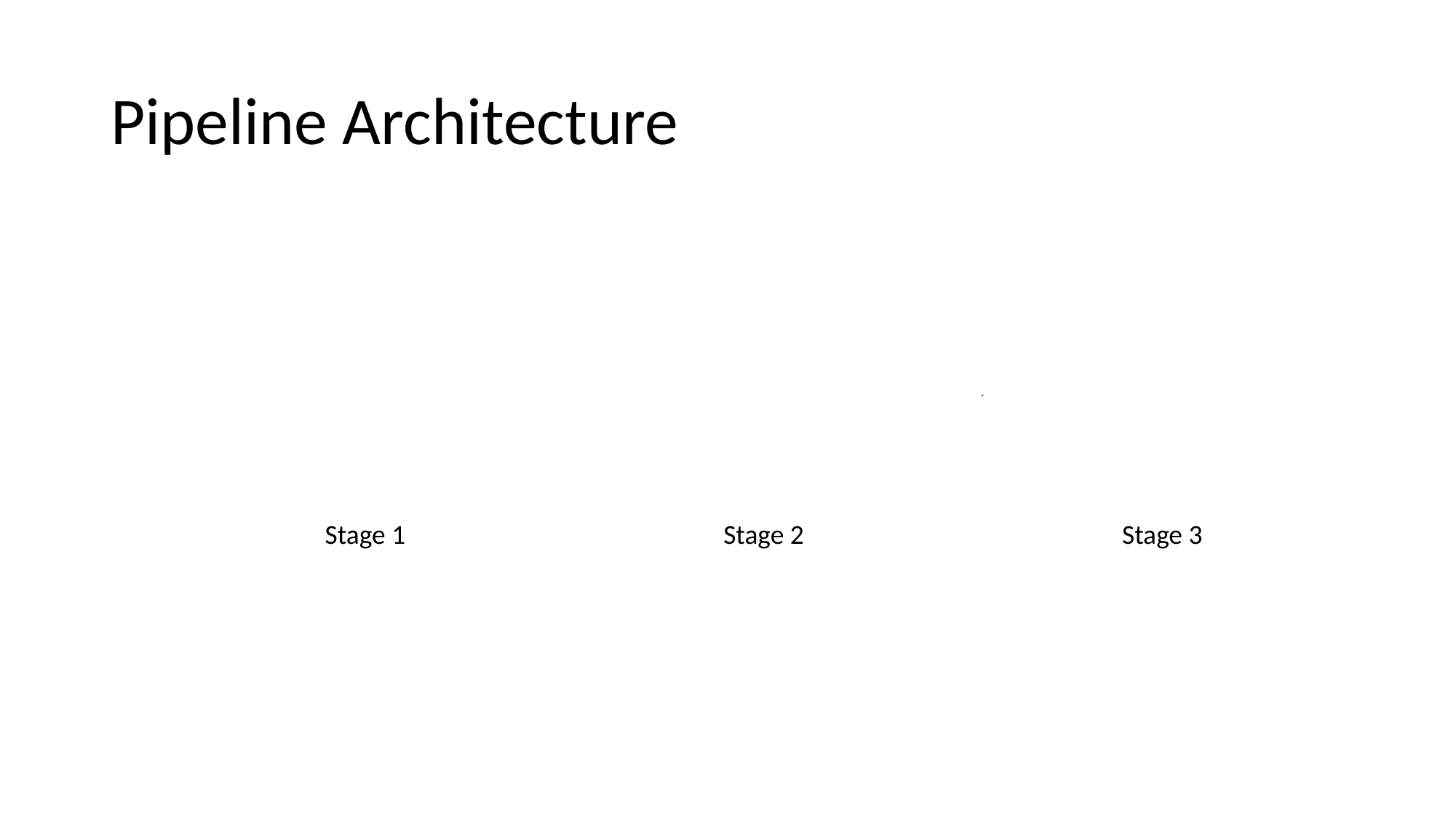

# Pipeline Architecture
Stage 1
Stage 2
Stage 3